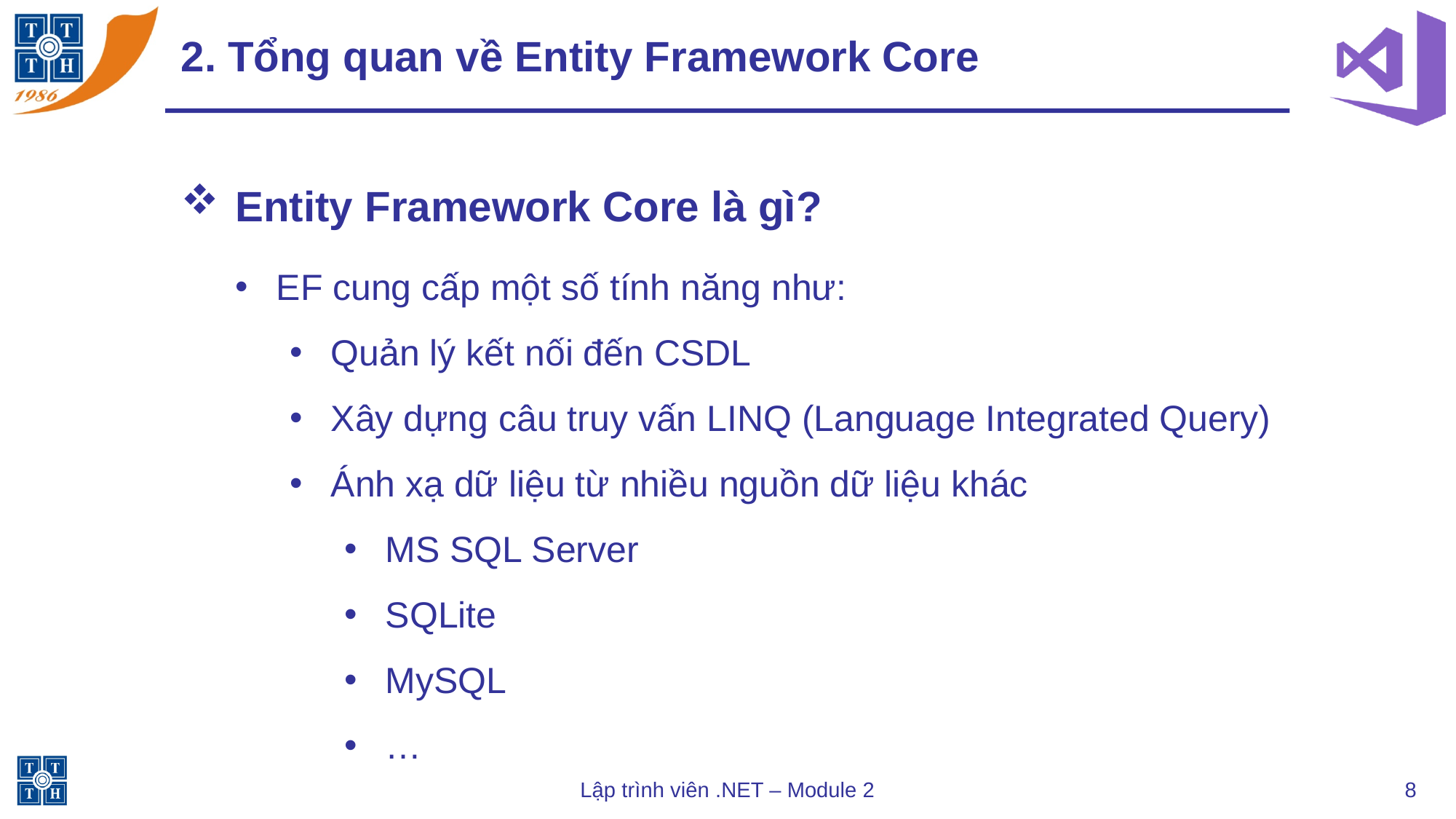

# 2. Tổng quan về Entity Framework Core
Entity Framework Core là gì?
EF cung cấp một số tính năng như:
Quản lý kết nối đến CSDL
Xây dựng câu truy vấn LINQ (Language Integrated Query)
Ánh xạ dữ liệu từ nhiều nguồn dữ liệu khác
MS SQL Server
SQLite
MySQL
…